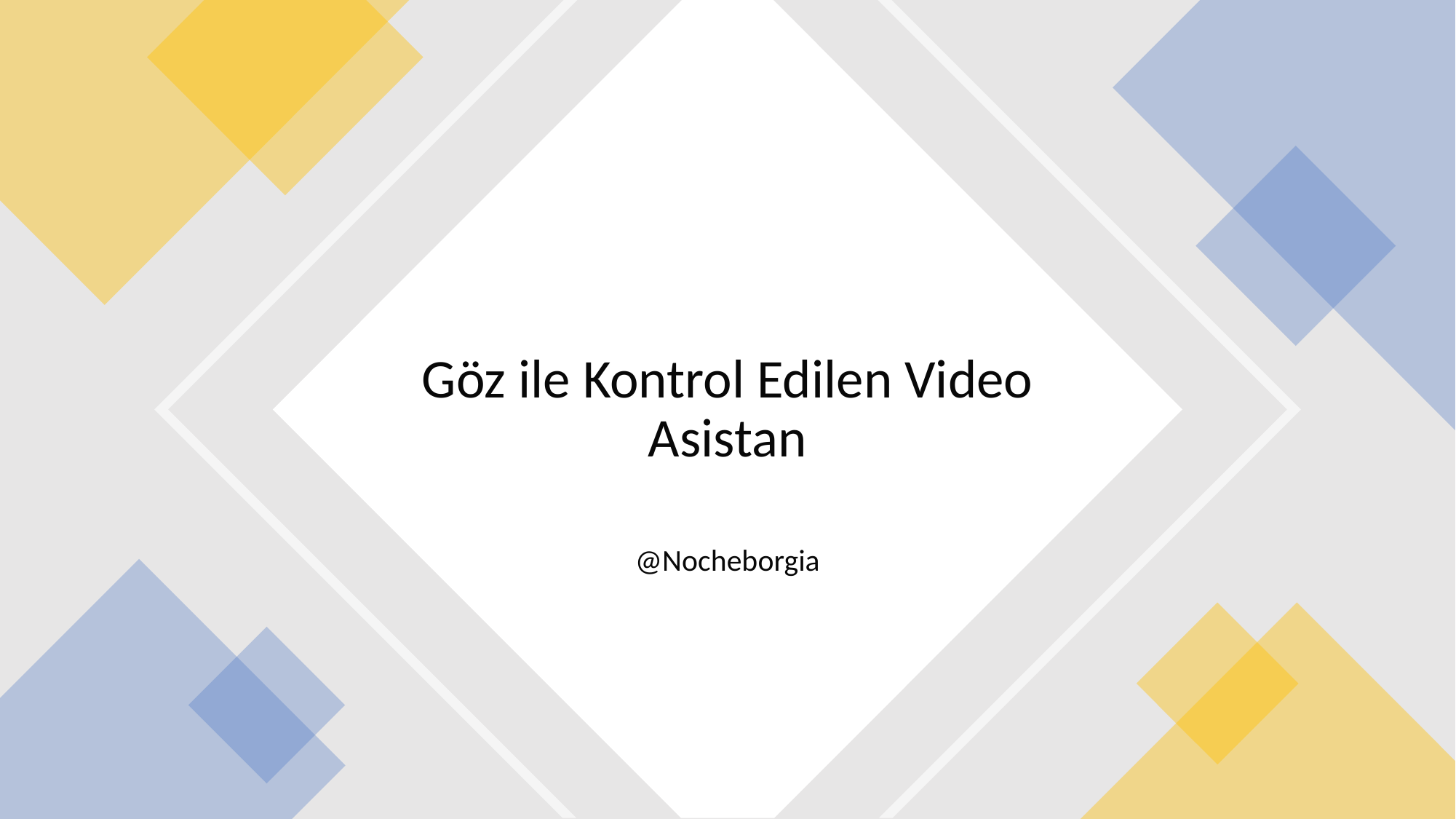

# Göz ile Kontrol Edilen Video Asistan
@Nocheborgia